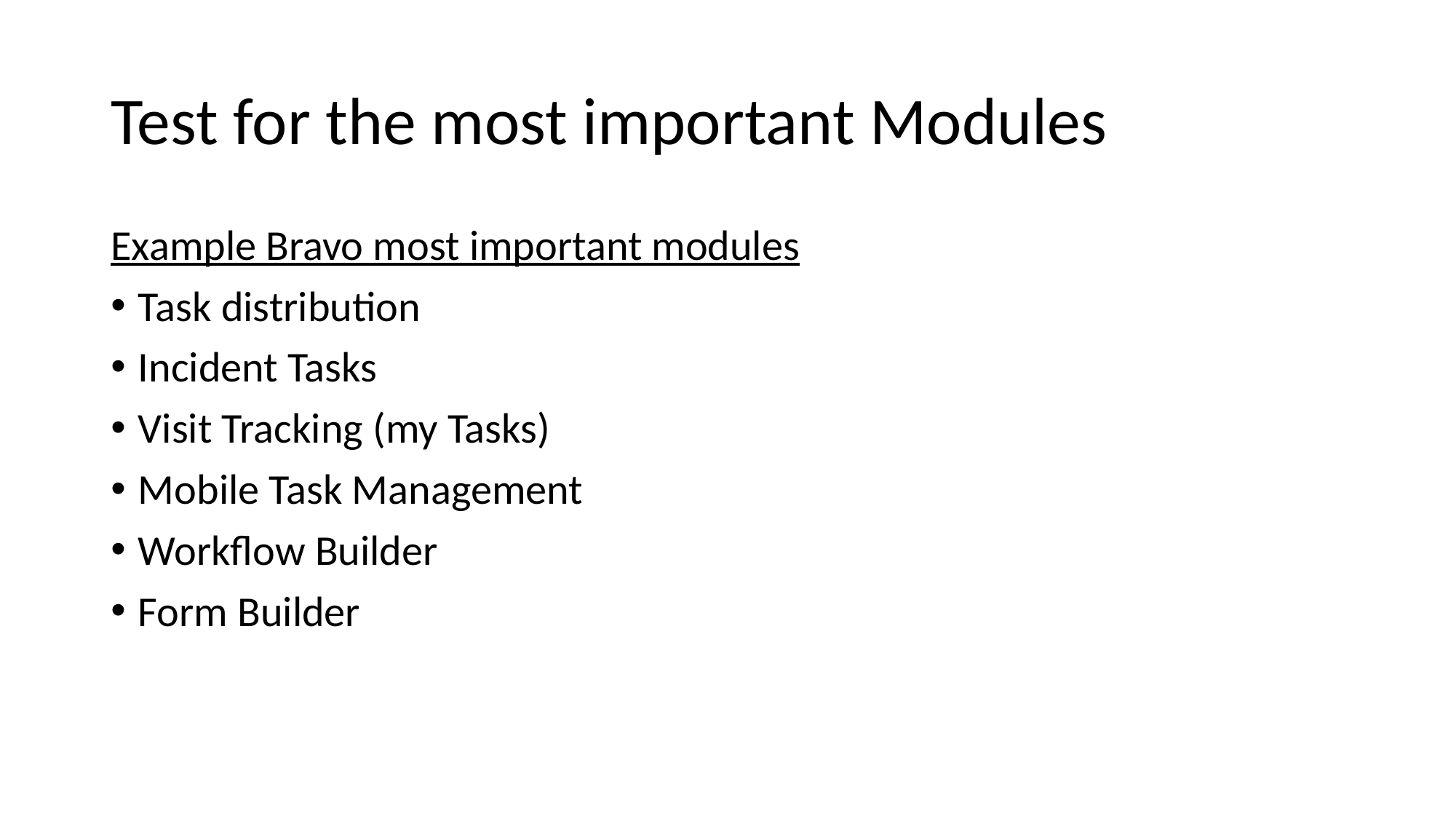

# Test for the most important Modules
Example Bravo most important modules
Task distribution
Incident Tasks
Visit Tracking (my Tasks)
Mobile Task Management
Workflow Builder
Form Builder